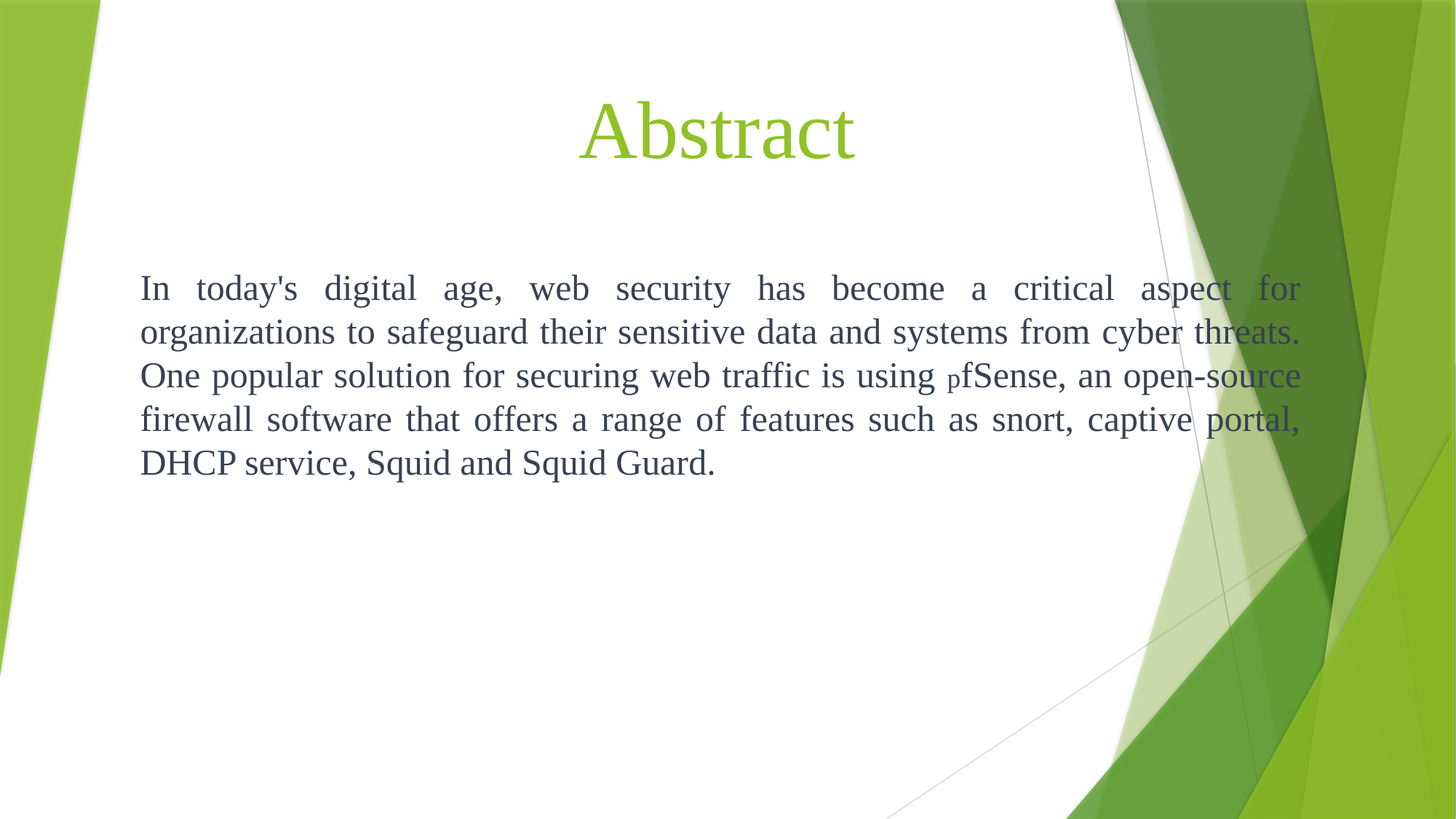

# Abstract
In today's digital age, web security has become a critical aspect for organizations to safeguard their sensitive data and systems from cyber threats. One popular solution for securing web traffic is using pfSense, an open-source firewall software that offers a range of features such as snort, captive portal, DHCP service, Squid and Squid Guard.